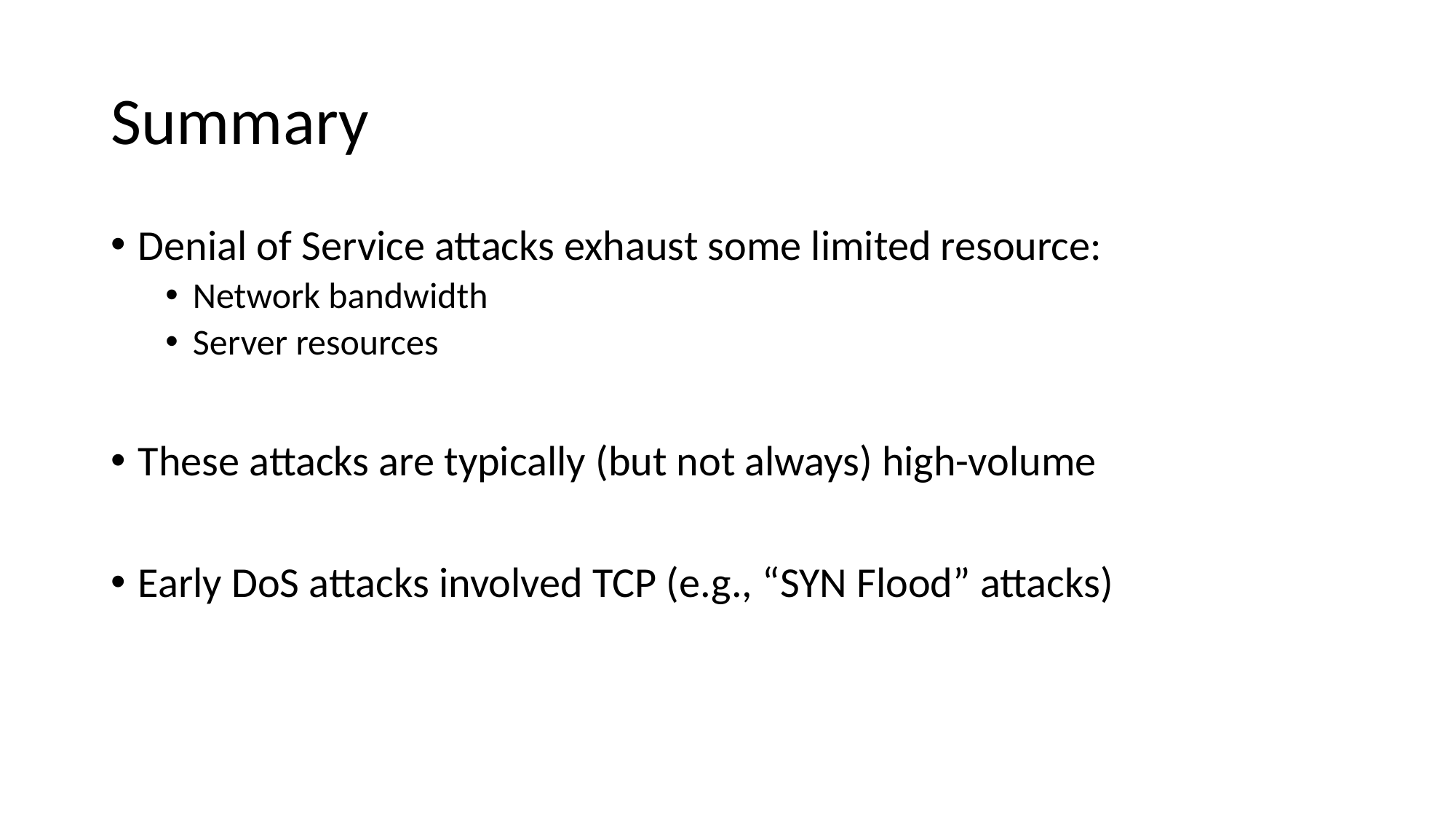

# Summary
Denial of Service attacks exhaust some limited resource:
Network bandwidth
Server resources

These attacks are typically (but not always) high-volume

Early DoS attacks involved TCP (e.g., “SYN Flood” attacks)